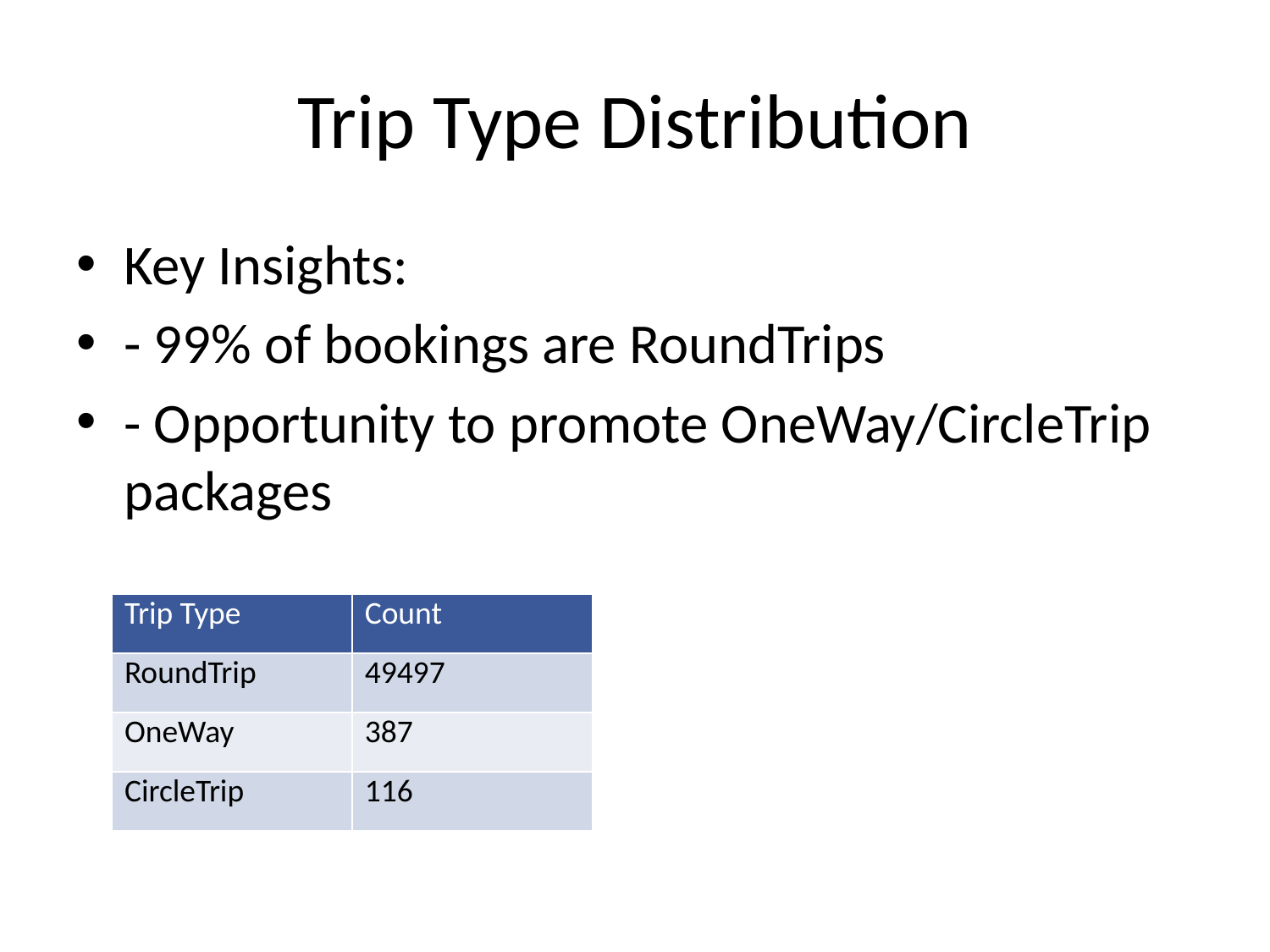

# Trip Type Distribution
Key Insights:
- 99% of bookings are RoundTrips
- Opportunity to promote OneWay/CircleTrip packages
| Trip Type | Count |
| --- | --- |
| RoundTrip | 49497 |
| OneWay | 387 |
| CircleTrip | 116 |